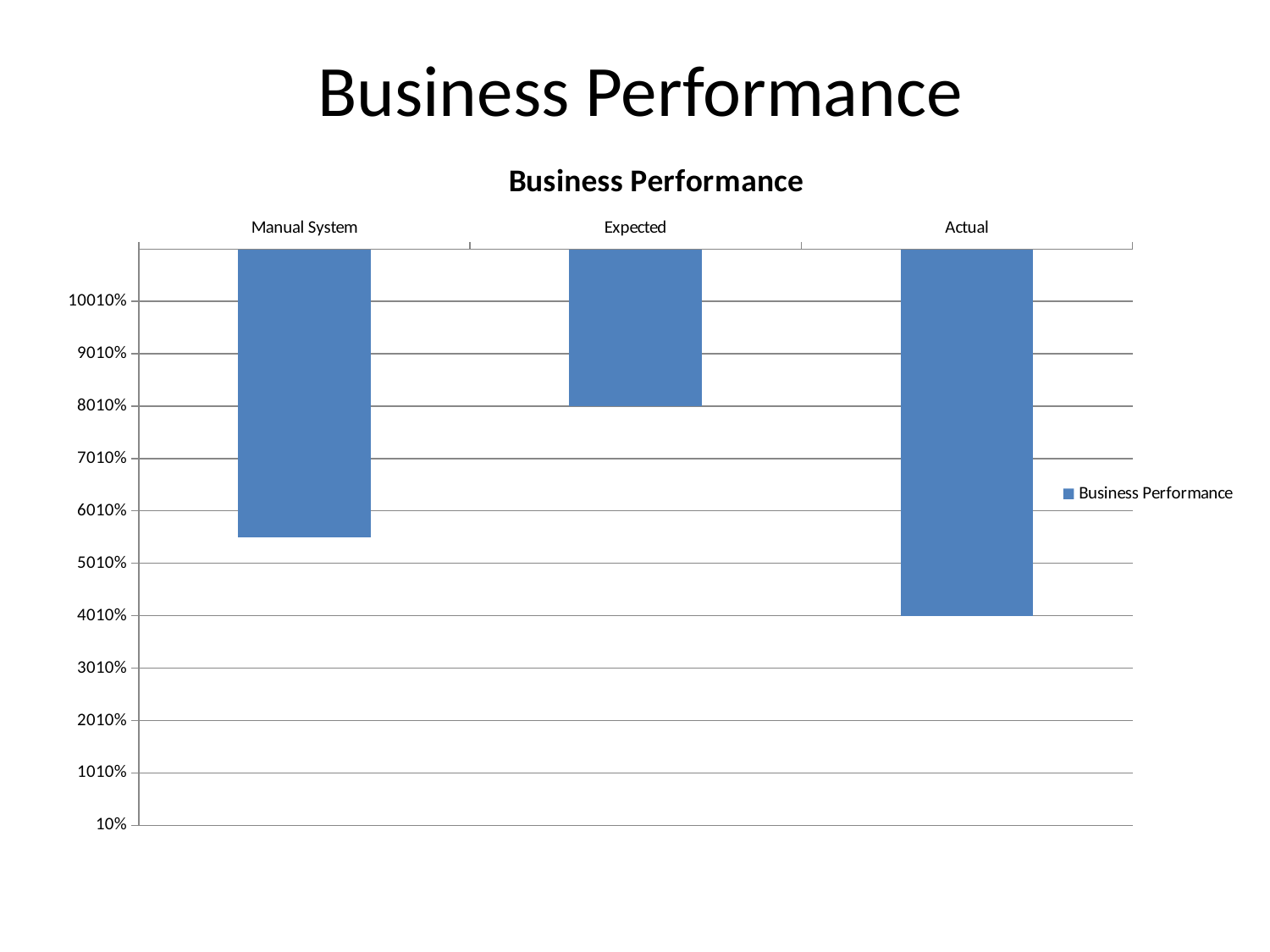

# Business Performance

### Chart:

| Category | Business Performance |
|---|---|
| Manual System | 55.0 |
| Expected | 80.0 |
| Actual | 40.0 |